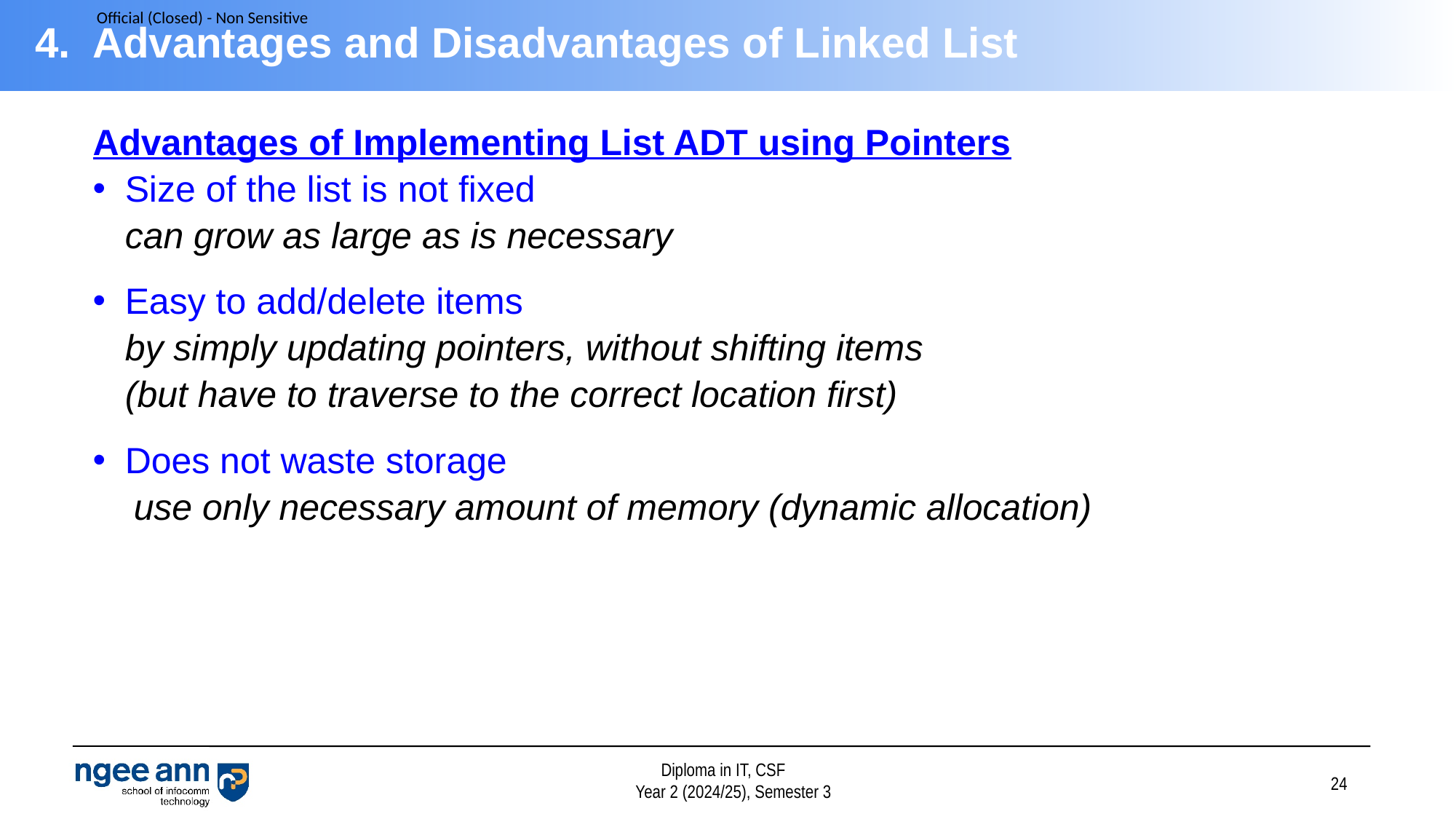

# 4.  Advantages and Disadvantages of Linked List
Advantages of Implementing List ADT using Pointers
Size of the list is not fixed
	can grow as large as is necessary

Easy to add/delete items
	by simply updating pointers, without shifting items
  	(but have to traverse to the correct location first)

Does not waste storage
	use only necessary amount of memory (dynamic allocation)